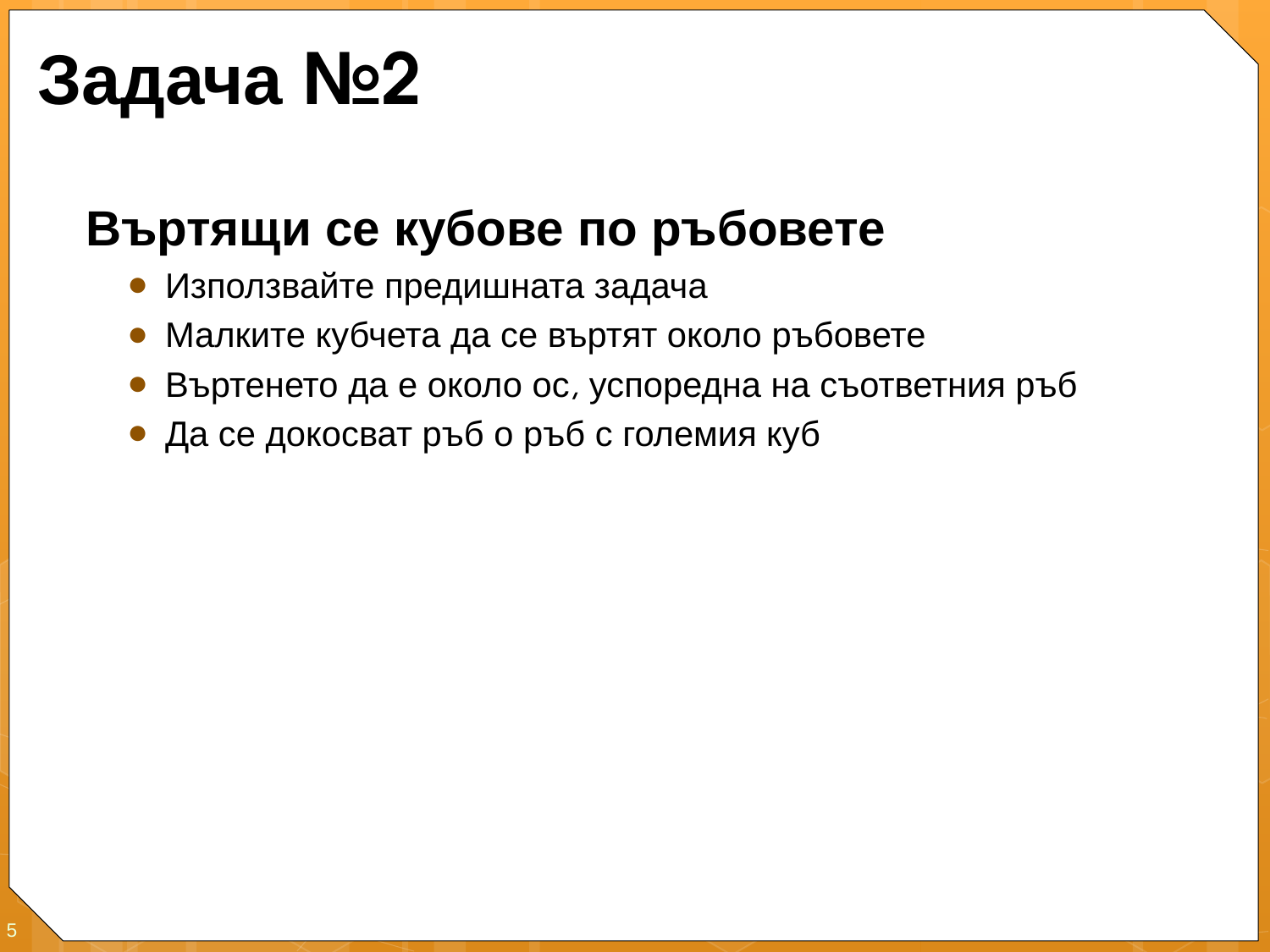

# Задача №2
Въртящи се кубове по ръбовете
Използвайте предишната задача
Малките кубчета да се въртят около ръбовете
Въртенето да е около ос, успоредна на съответния ръб
Да се докосват ръб о ръб с големия куб